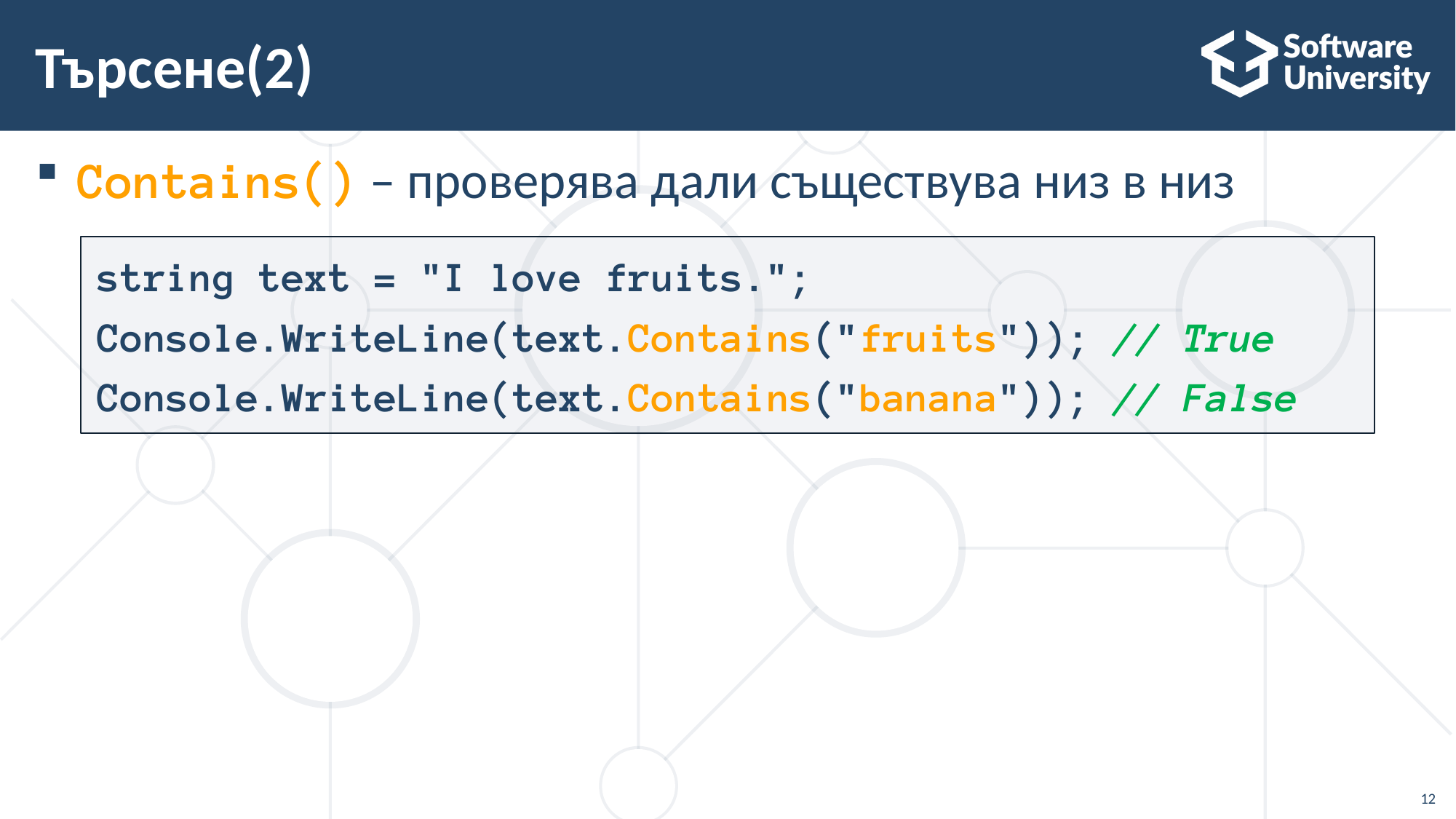

# Търсене(2)
Contains() – проверява дали съществува низ в низ

string text = "I love fruits.";
Console.WriteLine(text.Contains("fruits")); // True
Console.WriteLine(text.Contains("banana")); // False
12